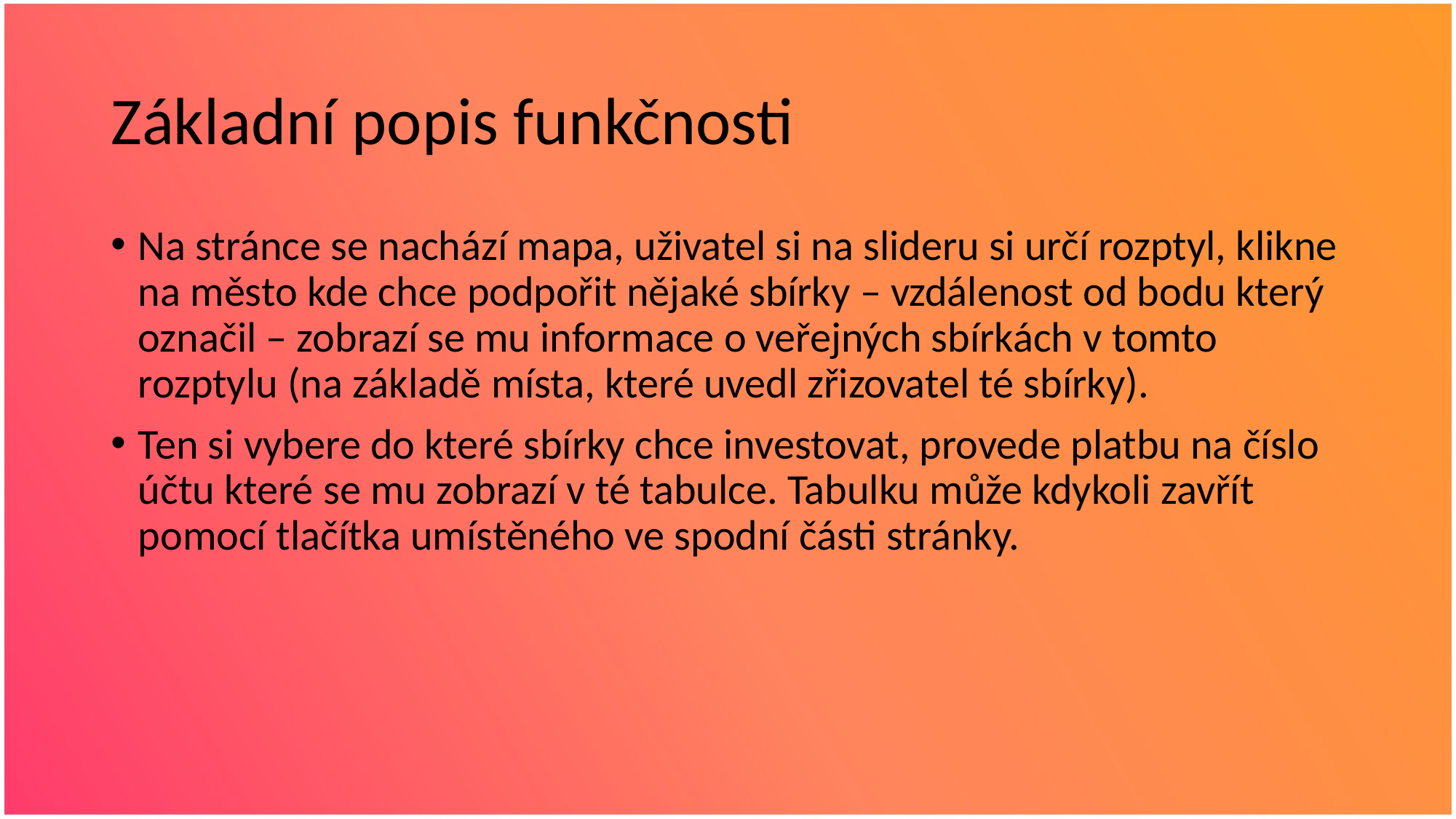

# Základní popis funkčnosti
Na stránce se nachází mapa, uživatel si na slideru si určí rozptyl, klikne na město kde chce podpořit nějaké sbírky – vzdálenost od bodu který označil – zobrazí se mu informace o veřejných sbírkách v tomto rozptylu (na základě místa, které uvedl zřizovatel té sbírky).
Ten si vybere do které sbírky chce investovat, provede platbu na číslo účtu které se mu zobrazí v té tabulce. Tabulku může kdykoli zavřít pomocí tlačítka umístěného ve spodní části stránky.